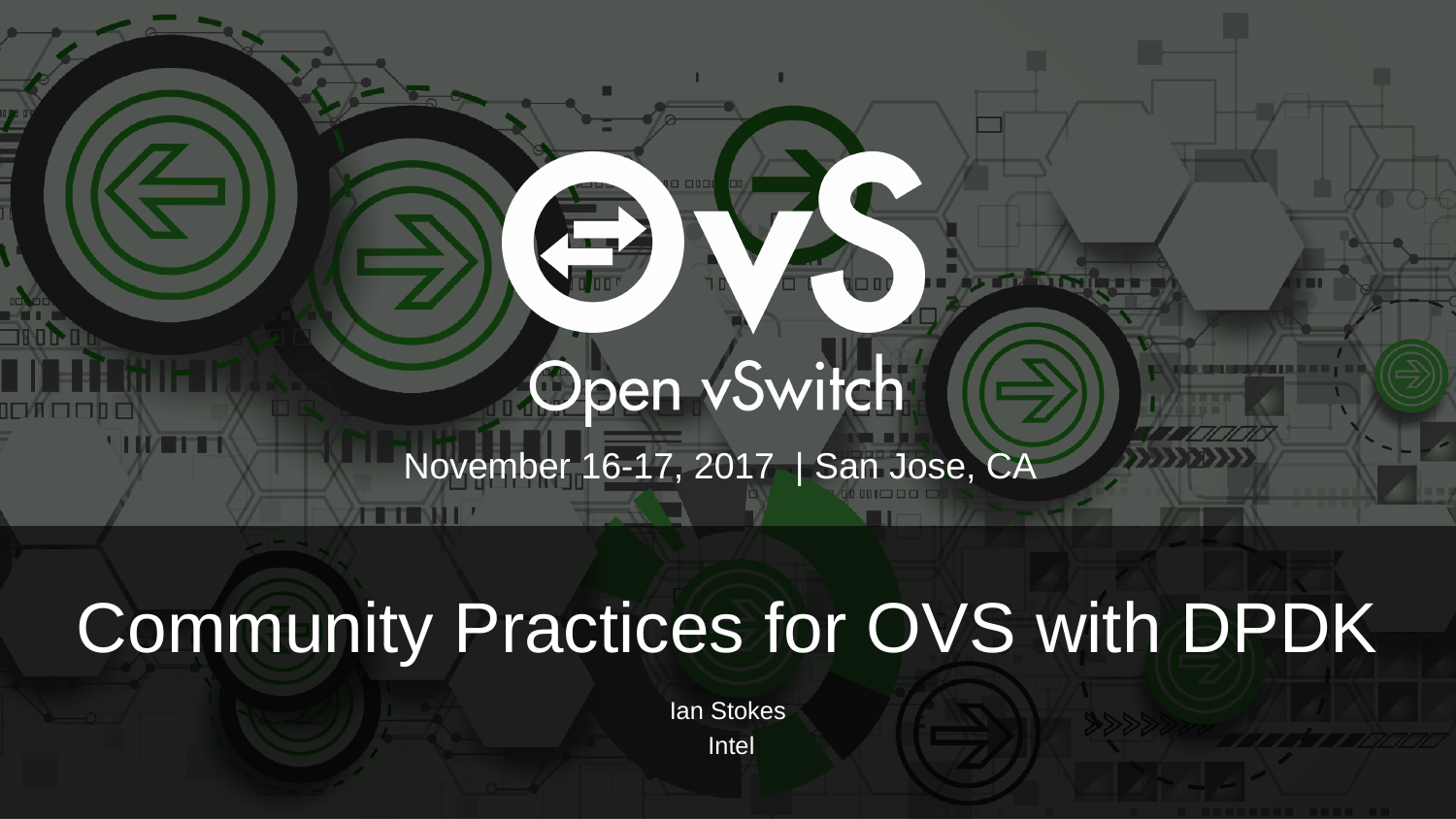

November 16-17, 2017  | San Jose, CA
# Community Practices for OVS with DPDK
Ian Stokes
 Intel